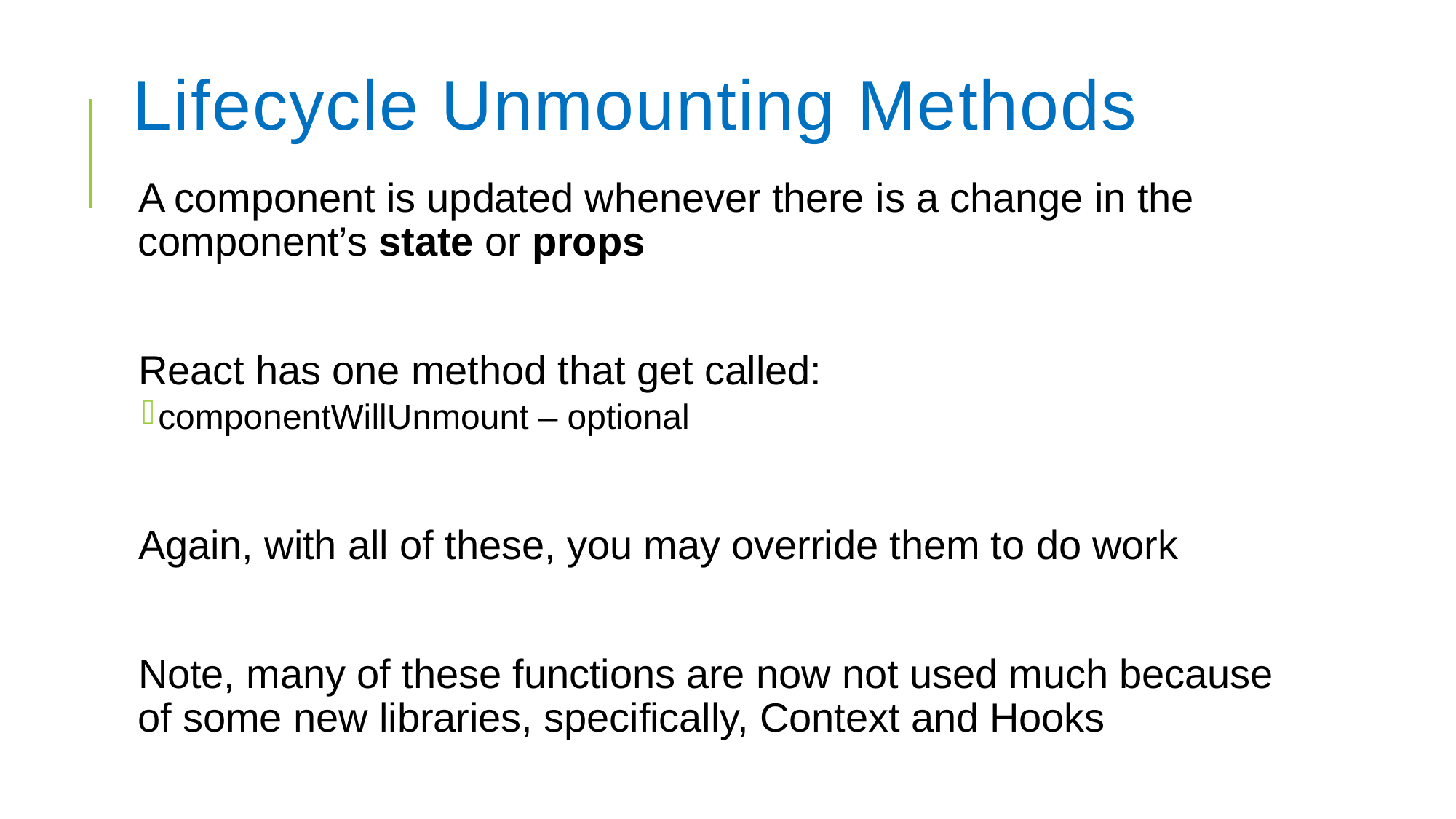

# Lifecycle Unmounting Methods
A component is updated whenever there is a change in the component’s state or props

React has one method that get called:
componentWillUnmount – optional

Again, with all of these, you may override them to do work

Note, many of these functions are now not used much because of some new libraries, specifically, Context and Hooks